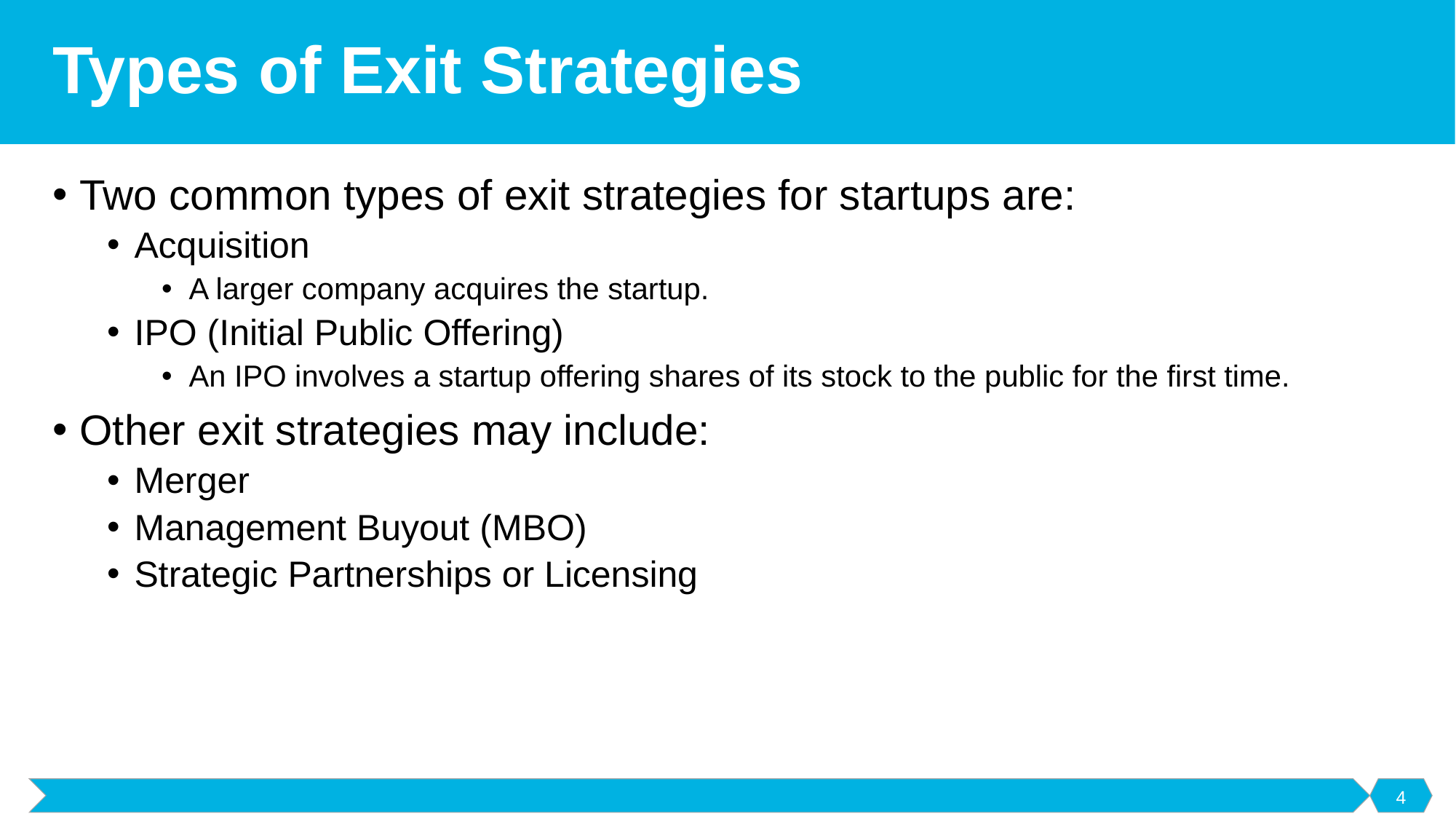

# Types of Exit Strategies
Two common types of exit strategies for startups are:
Acquisition
A larger company acquires the startup.
IPO (Initial Public Offering)
An IPO involves a startup offering shares of its stock to the public for the first time.
Other exit strategies may include:
Merger
Management Buyout (MBO)
Strategic Partnerships or Licensing

4